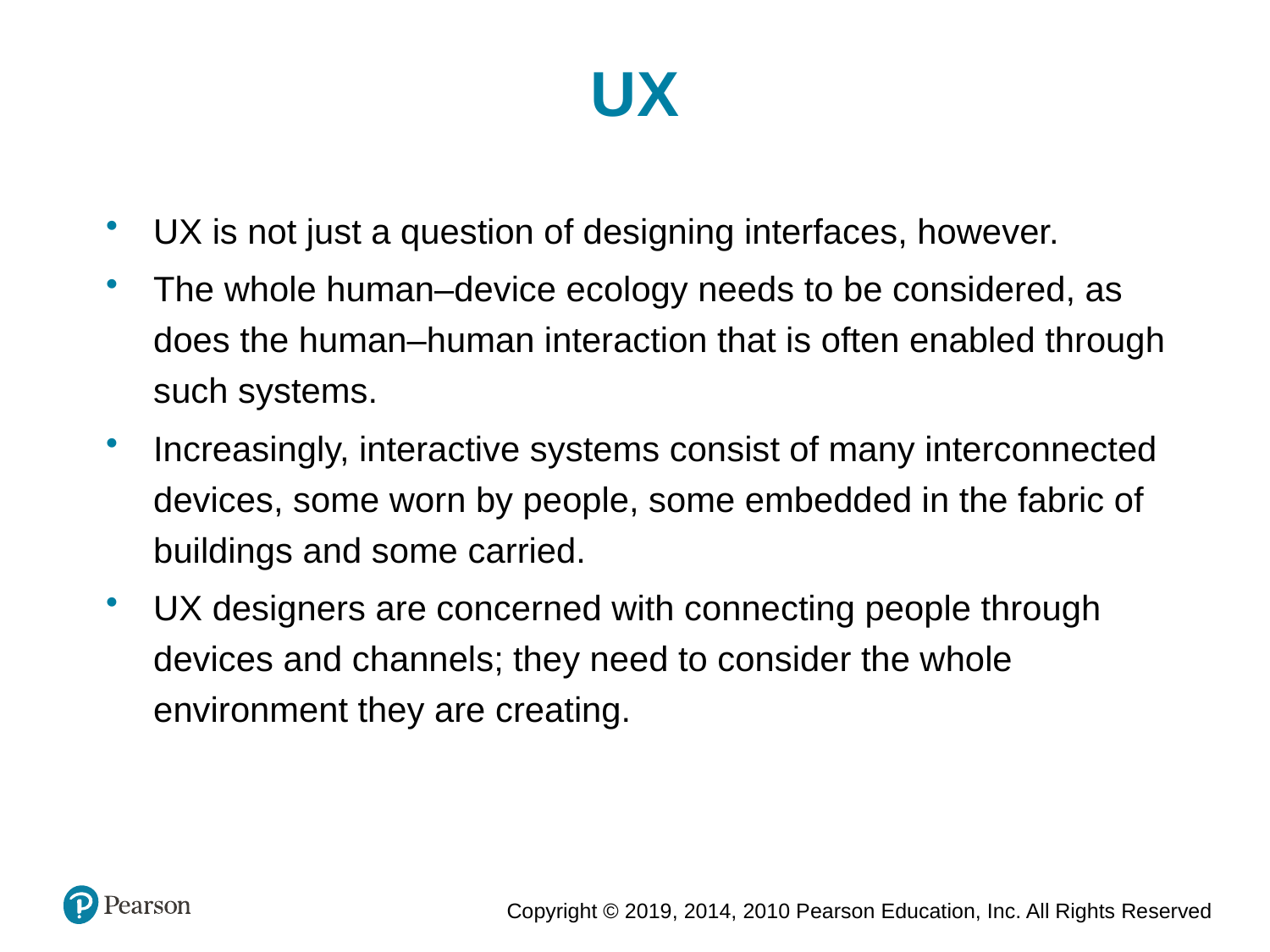

UX
UX is not just a question of designing interfaces, however.
The whole human–device ecology needs to be considered, as does the human–human interaction that is often enabled through such systems.
Increasingly, interactive systems consist of many interconnected devices, some worn by people, some embedded in the fabric of buildings and some carried.
UX designers are concerned with connecting people through devices and channels; they need to consider the whole environment they are creating.